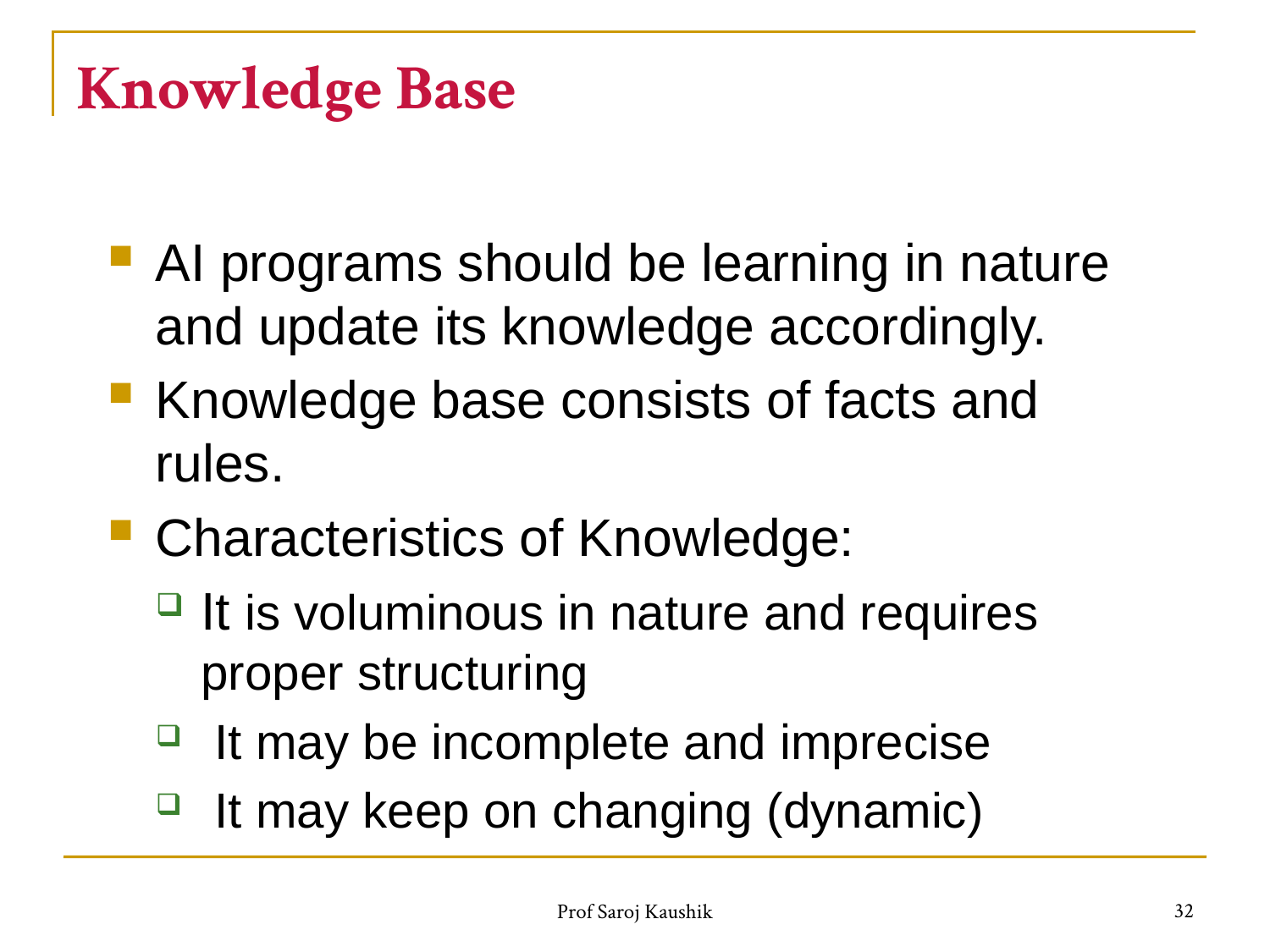

# Knowledge Base
AI programs should be learning in nature and update its knowledge accordingly.
Knowledge base consists of facts and rules.
Characteristics of Knowledge:
It is voluminous in nature and requires proper structuring
 It may be incomplete and imprecise
 It may keep on changing (dynamic)
32
Prof Saroj Kaushik